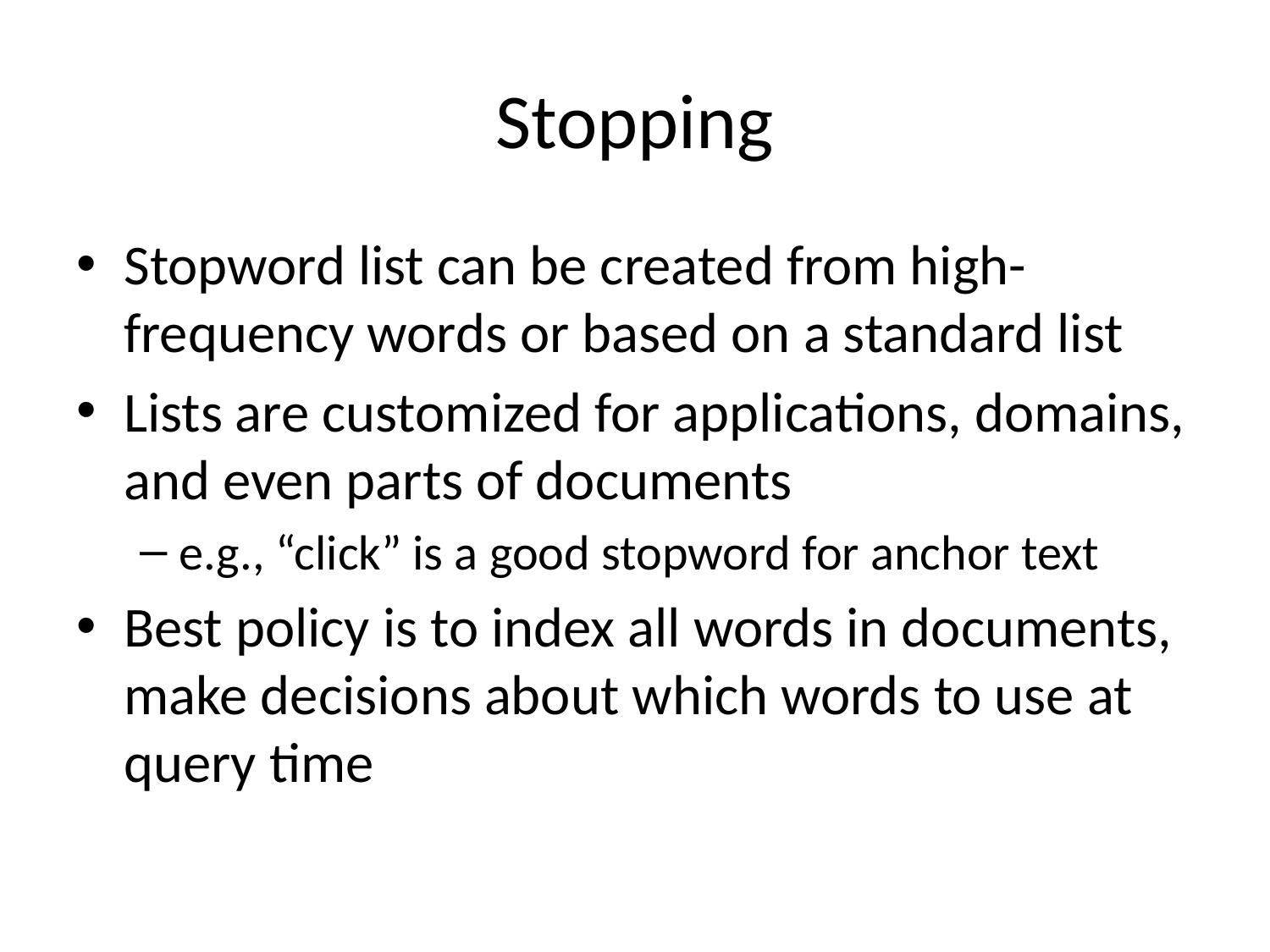

# Stopping
Stopword list can be created from high-frequency words or based on a standard list
Lists are customized for applications, domains, and even parts of documents
e.g., “click” is a good stopword for anchor text
Best policy is to index all words in documents, make decisions about which words to use at query time